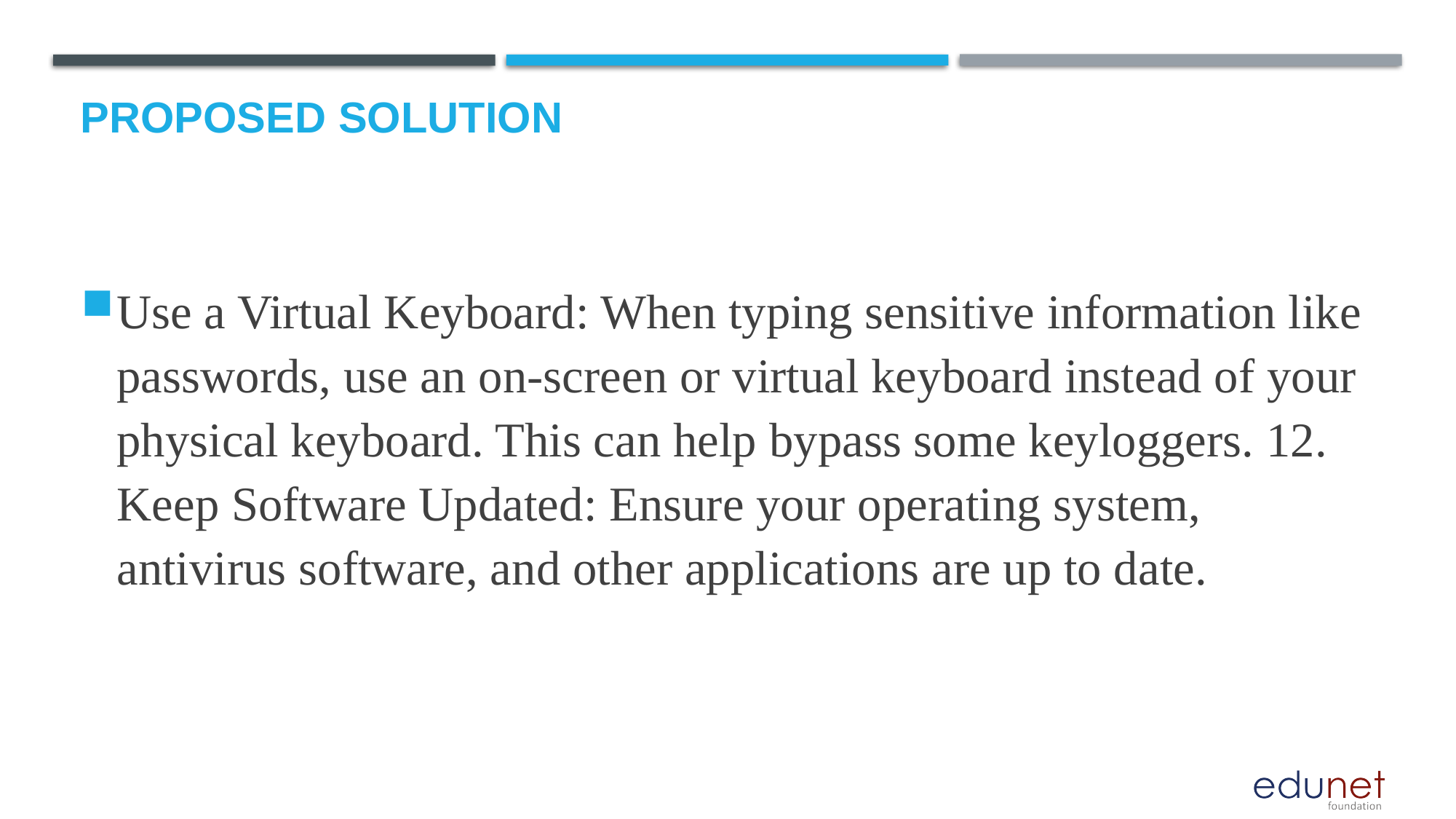

# Proposed Solution
Use a Virtual Keyboard: When typing sensitive information like passwords, use an on-screen or virtual keyboard instead of your physical keyboard. This can help bypass some keyloggers. 12. Keep Software Updated: Ensure your operating system, antivirus software, and other applications are up to date.